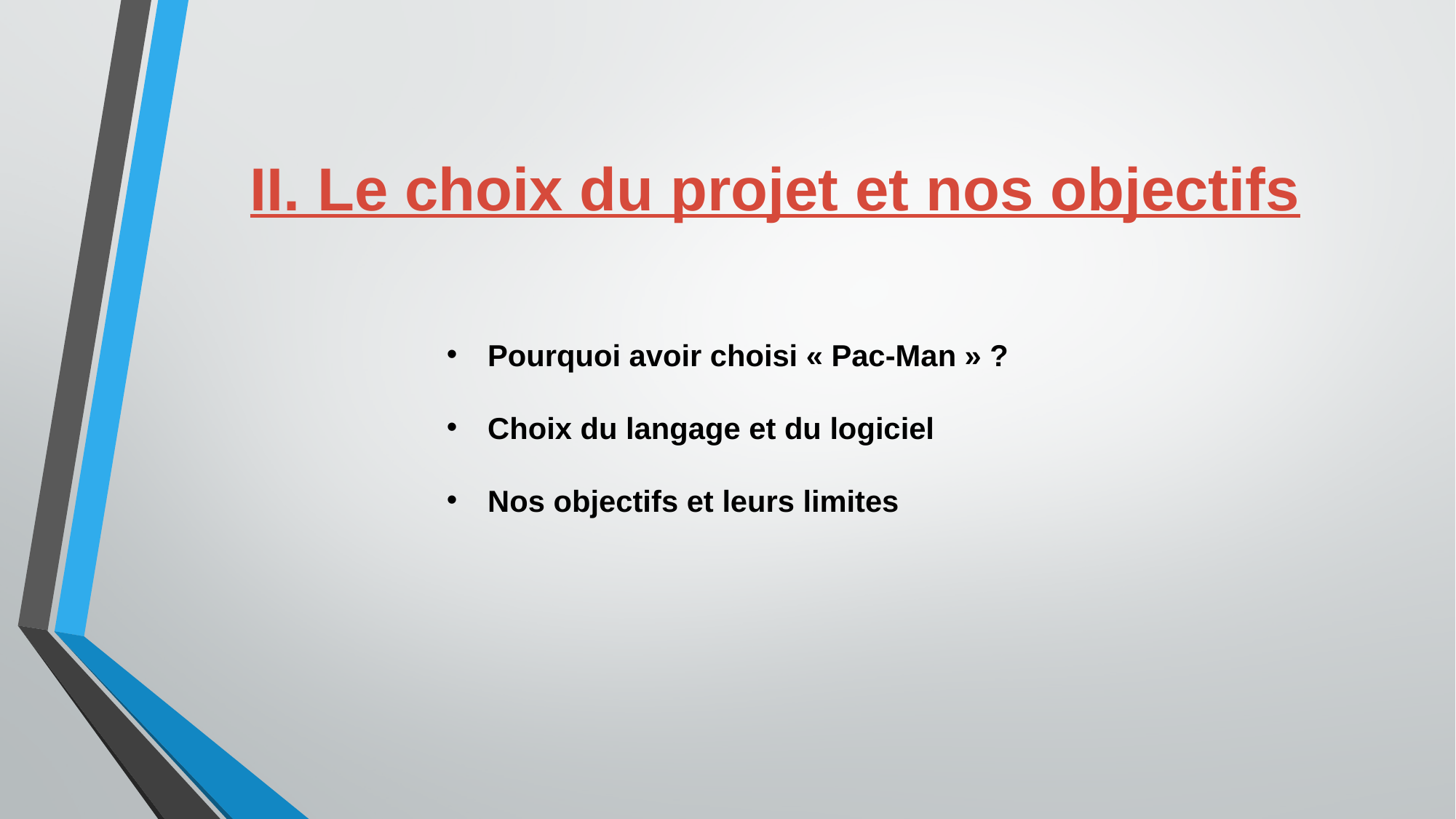

# II. Le choix du projet et nos objectifs
Pourquoi avoir choisi « Pac-Man » ?

Choix du langage et du logiciel

Nos objectifs et leurs limites